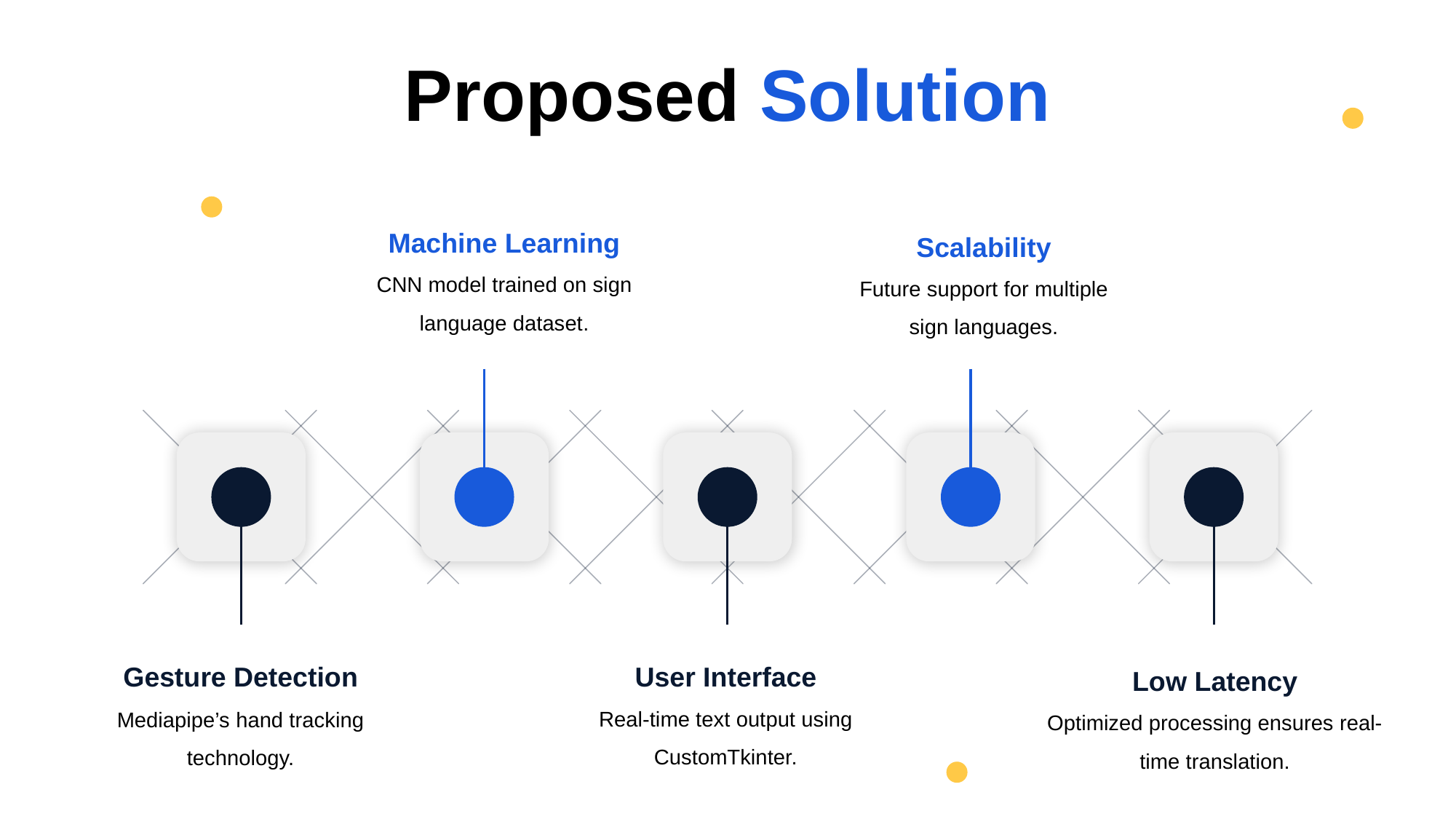

Proposed Solution

Machine Learning
CNN model trained on sign language dataset.
Scalability
Future support for multiple sign languages.

Gesture Detection
Mediapipe’s hand tracking technology.

User Interface
Real-time text output using CustomTkinter.
Low Latency
Optimized processing ensures real-time translation.